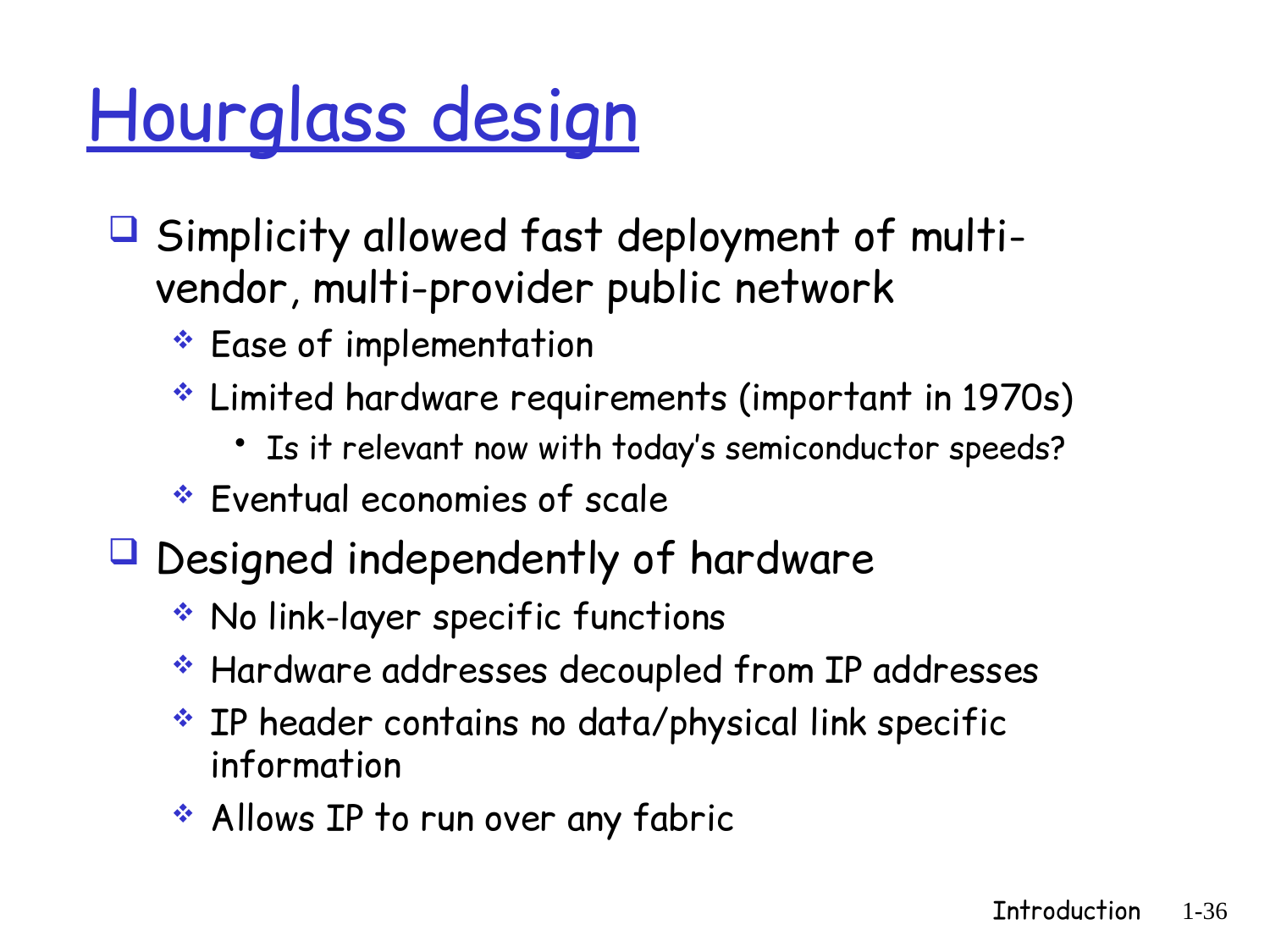

# Hourglass design
Simplicity allowed fast deployment of multi-vendor, multi-provider public network
Ease of implementation
Limited hardware requirements (important in 1970s)
Is it relevant now with today’s semiconductor speeds?
Eventual economies of scale
Designed independently of hardware
No link-layer specific functions
Hardware addresses decoupled from IP addresses
IP header contains no data/physical link specific information
Allows IP to run over any fabric
 Introduction
1-36